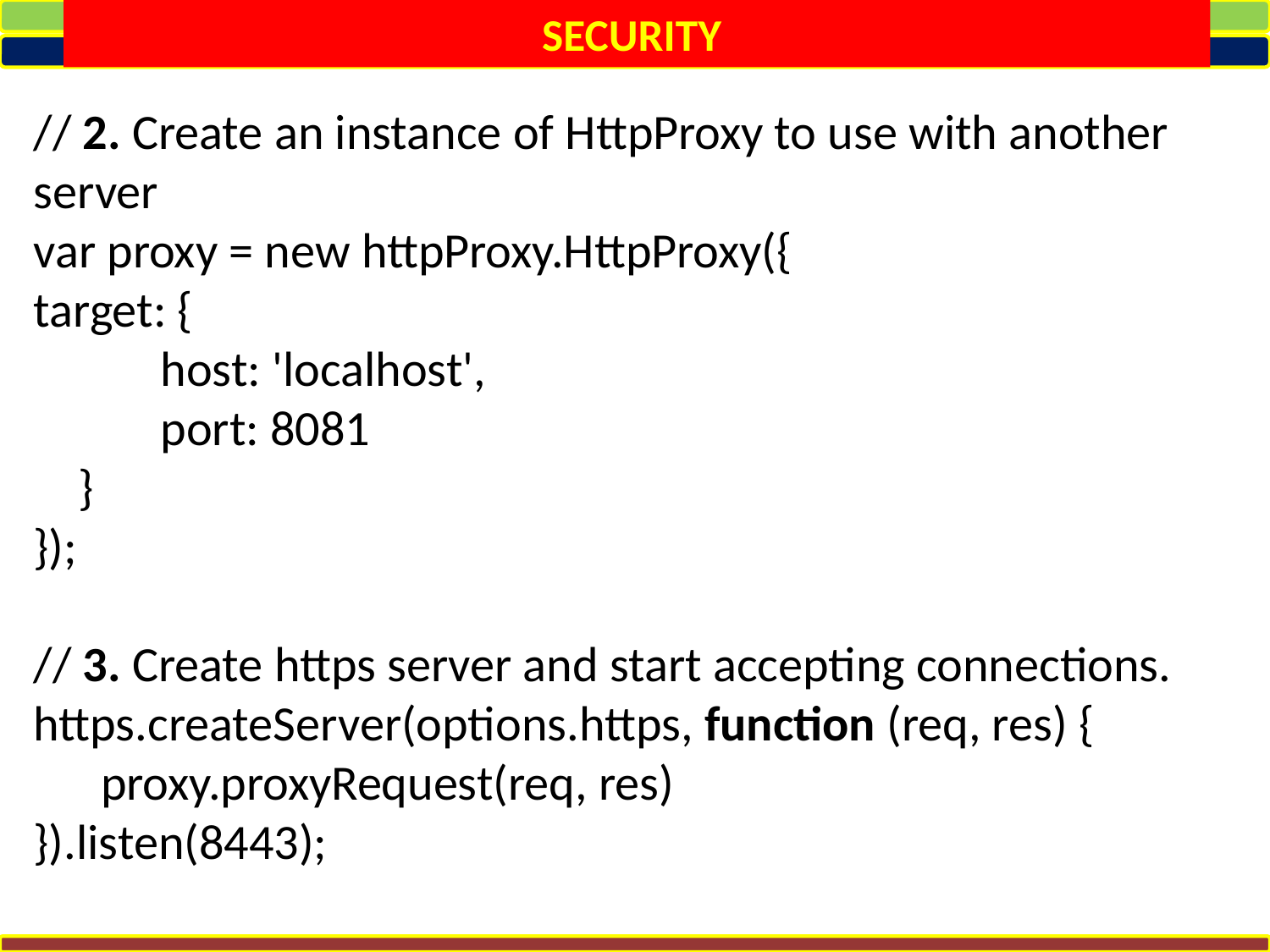

SECURITY

// 2. Create an instance of HttpProxy to use with another server
var proxy = new httpProxy.HttpProxy({
target: {
	host: 'localhost',
	port: 8081
    }
});

// 3. Create https server and start accepting connections.
https.createServer(options.https, function (req, res) {
      proxy.proxyRequest(req, res)
}).listen(8443);